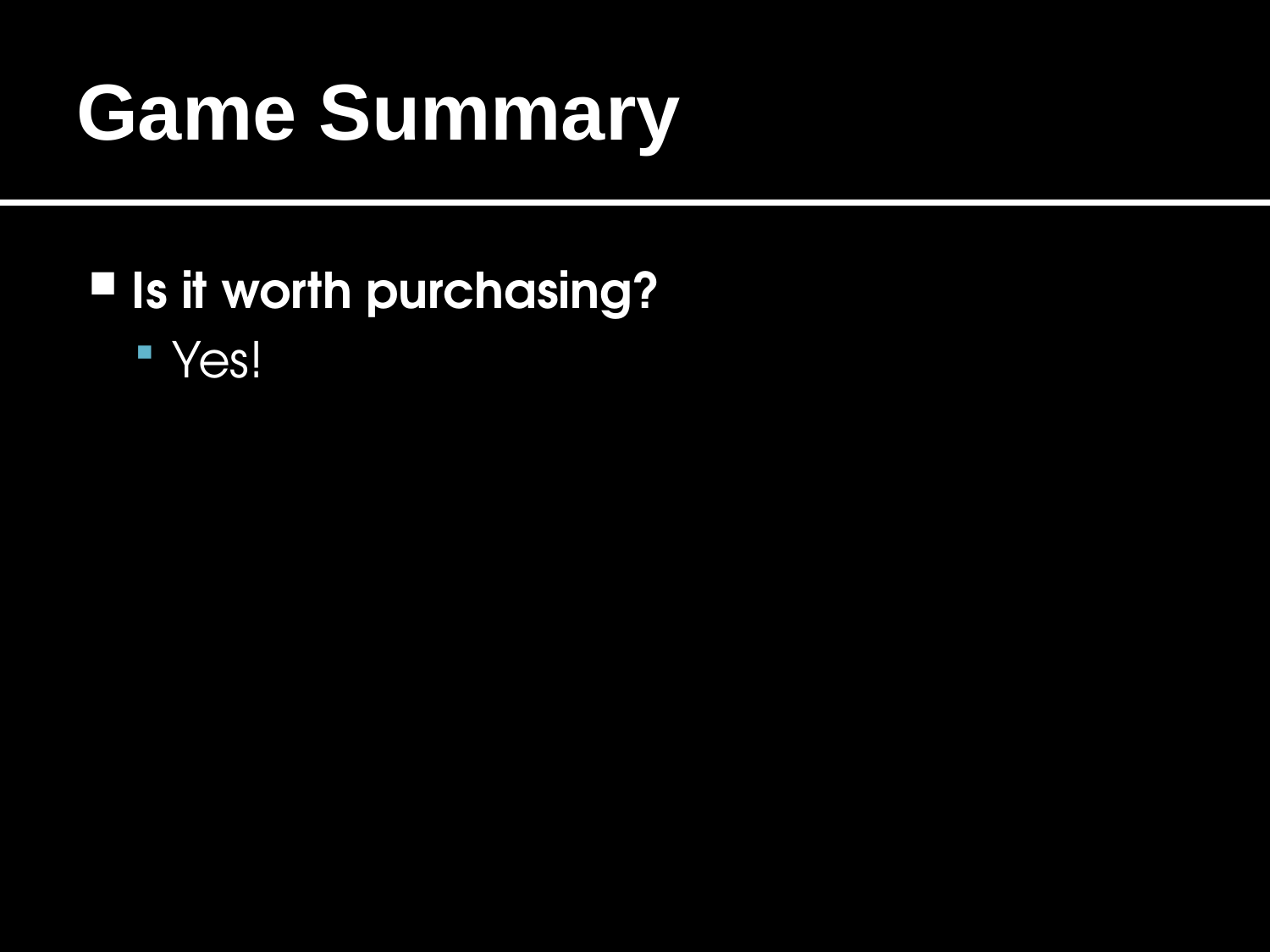

# Game Summary
Is it worth purchasing?
Yes!